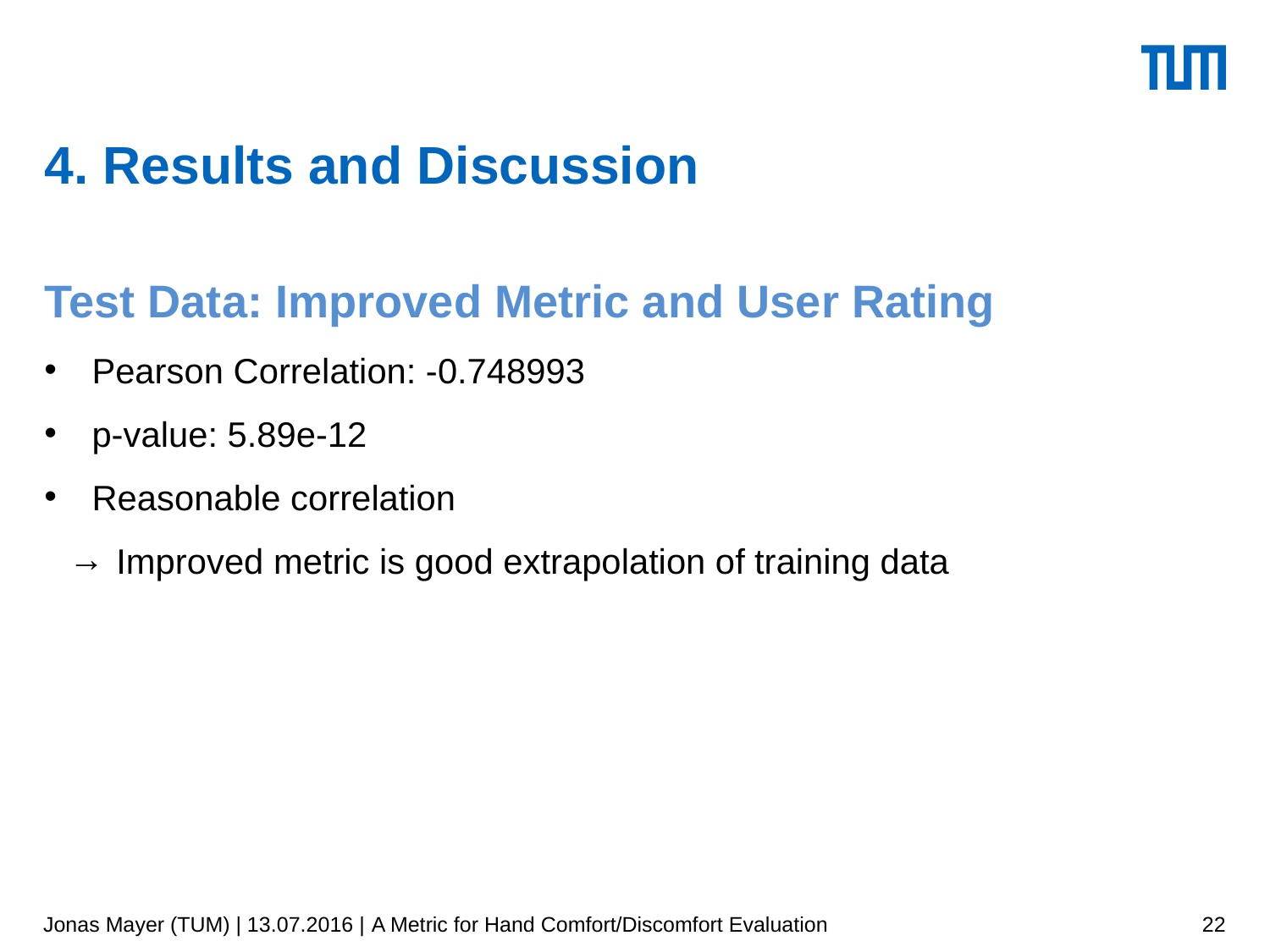

# 4. Results and Discussion
Test Data: Improved Metric and User Rating
Pearson Correlation: -0.748993
p-value: 5.89e-12
Reasonable correlation
Improved metric is good extrapolation of training data

Jonas Mayer (TUM) | 13.07.2016 | A Metric for Hand Comfort/Discomfort Evaluation
22